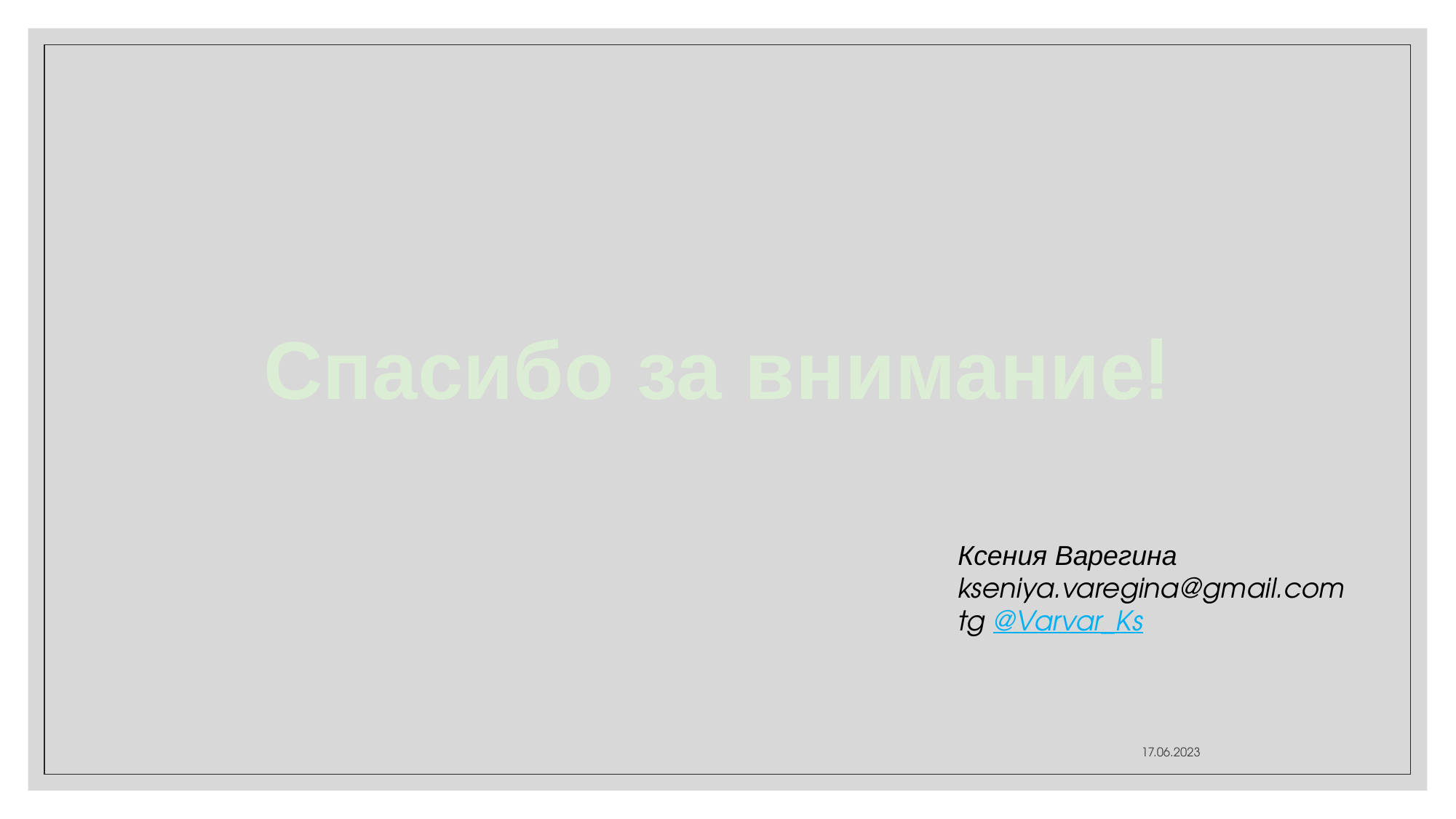

Спасибо за внимание!
Ксения Варегина
kseniya.varegina@gmail.com
tg @Varvar_Ks
17.06.2023